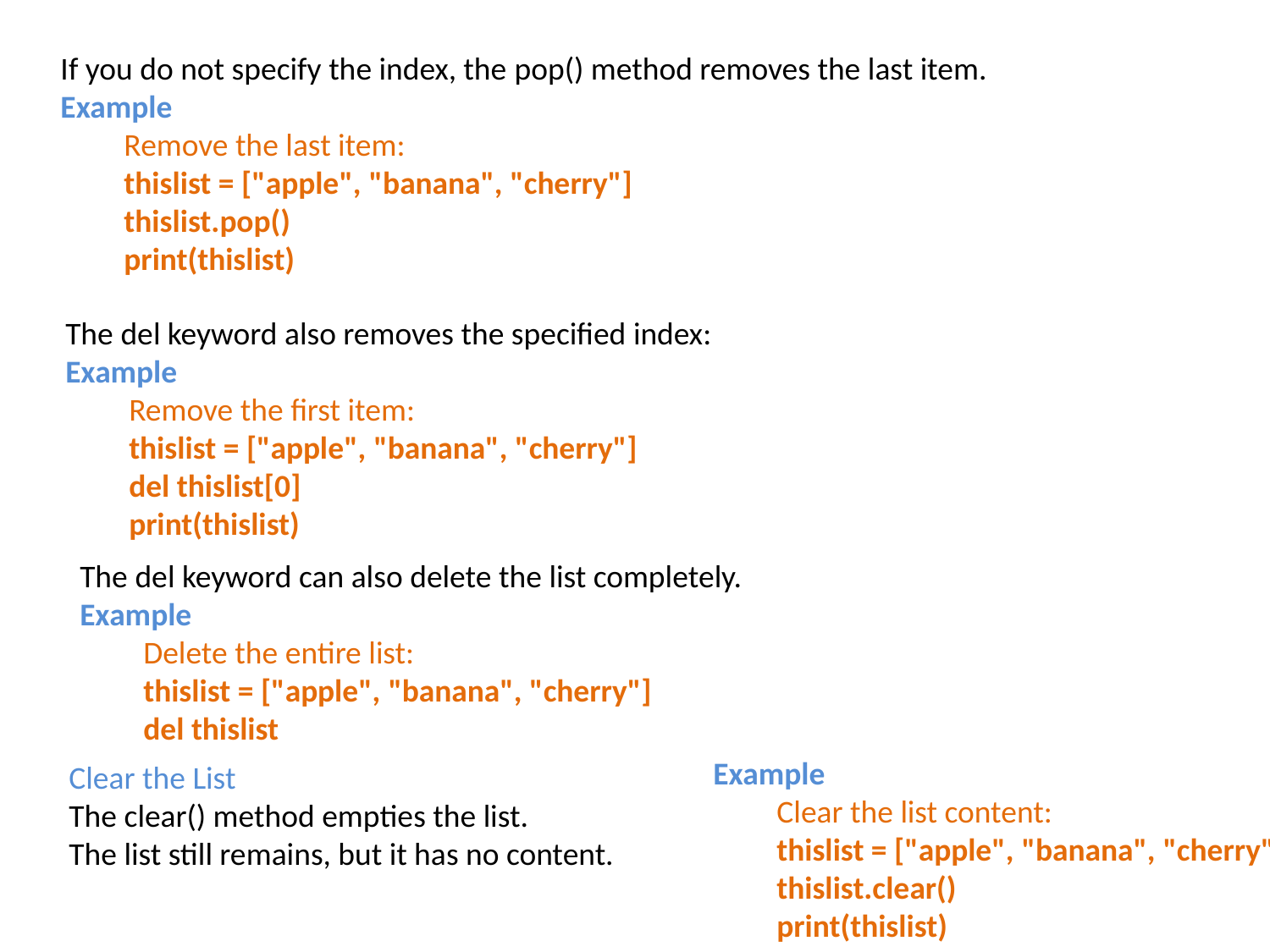

If you do not specify the index, the pop() method removes the last item.
Example
Remove the last item:
thislist = ["apple", "banana", "cherry"]
thislist.pop()
print(thislist)
The del keyword also removes the specified index:
Example
Remove the first item:
thislist = ["apple", "banana", "cherry"]
del thislist[0]
print(thislist)
The del keyword can also delete the list completely.
Example
Delete the entire list:
thislist = ["apple", "banana", "cherry"]
del thislist
Example
Clear the list content:
thislist = ["apple", "banana", "cherry"]
thislist.clear()
print(thislist)
Clear the List
The clear() method empties the list.
The list still remains, but it has no content.